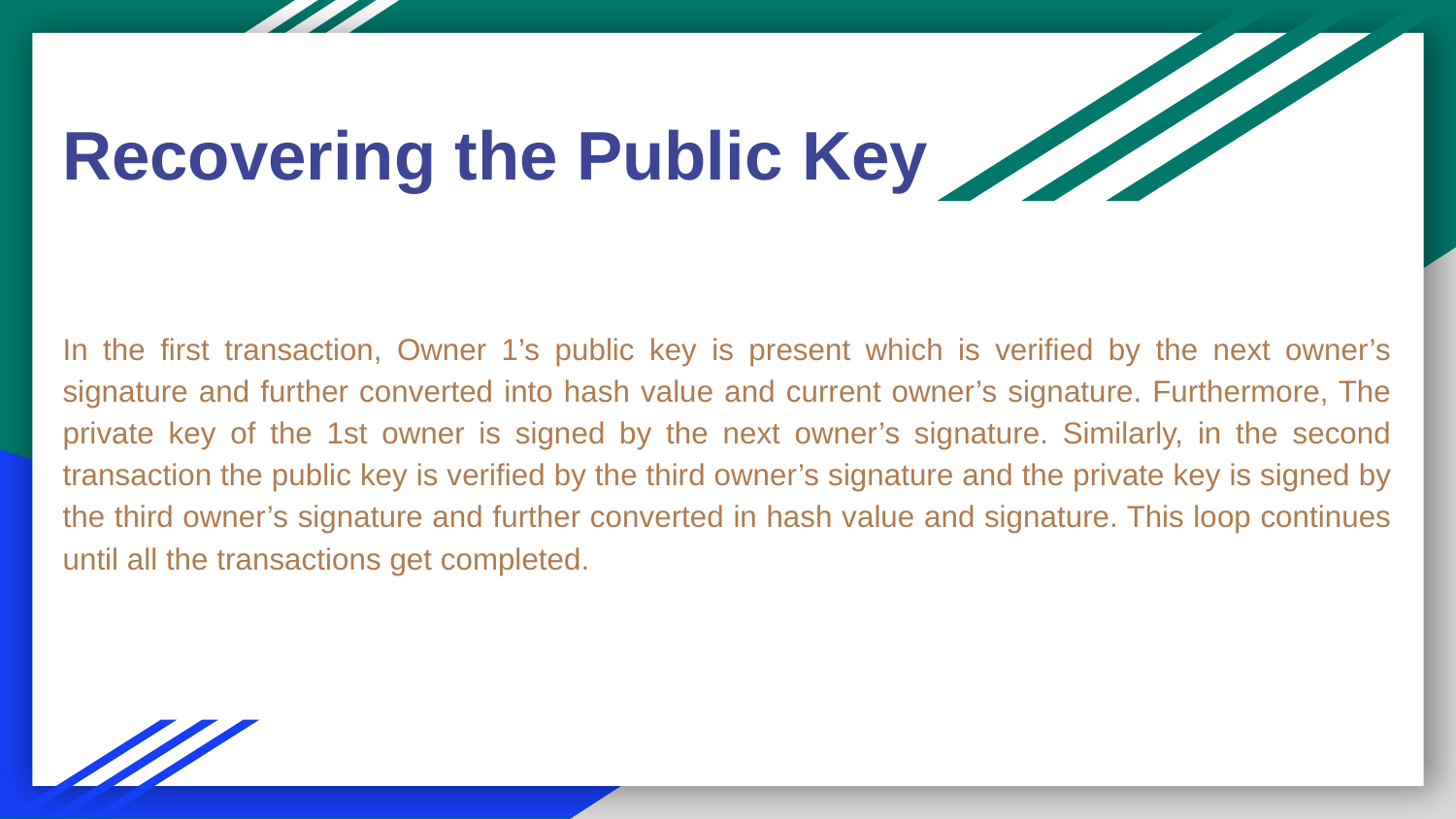

Recovering the Public Key

In the first transaction, Owner 1’s public key is present which is verified by the next owner’s signature and further converted into hash value and current owner’s signature. Furthermore, The private key of the 1st owner is signed by the next owner’s signature. Similarly, in the second transaction the public key is verified by the third owner’s signature and the private key is signed by the third owner’s signature and further converted in hash value and signature. This loop continues until all the transactions get completed.